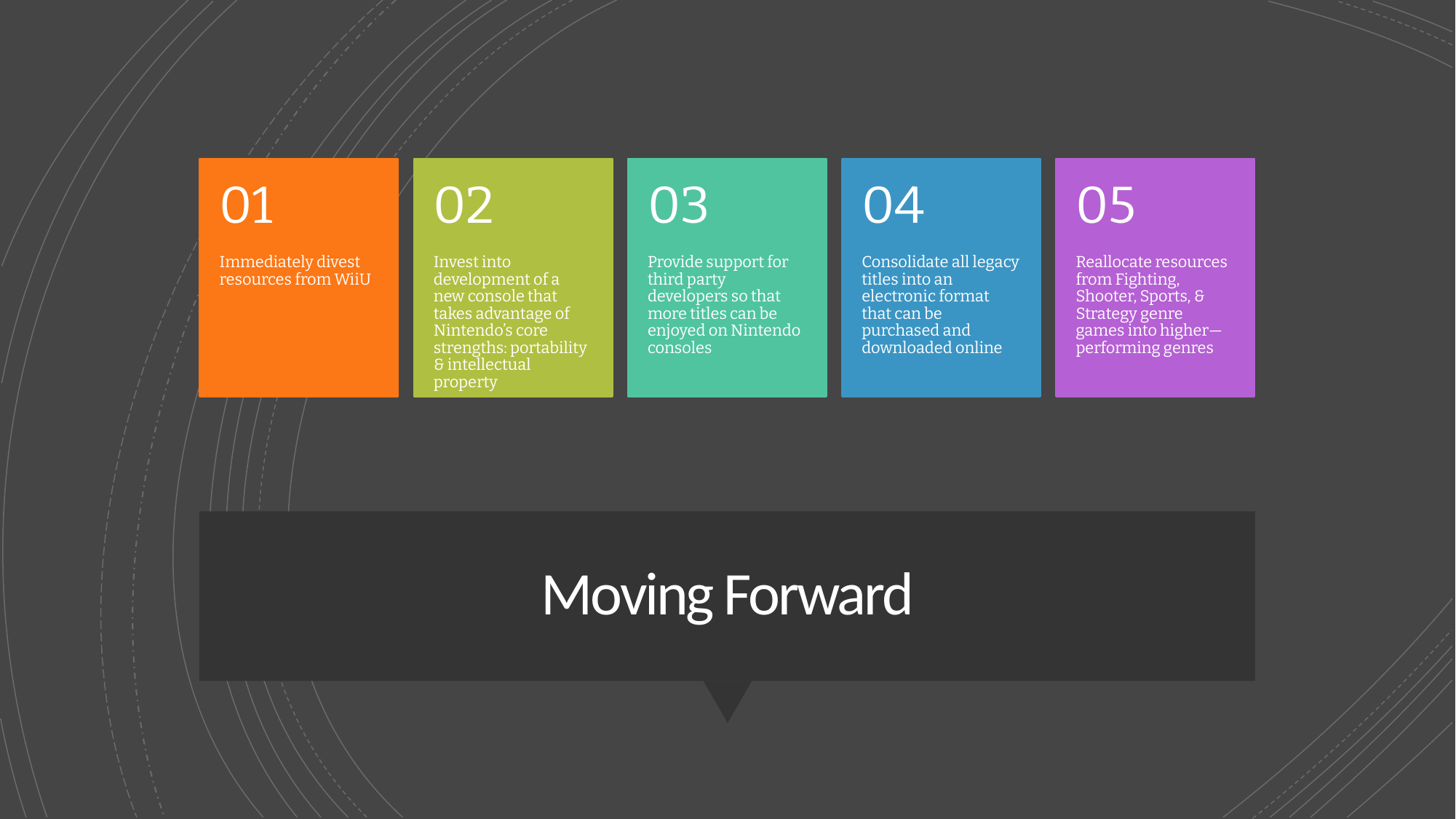

Immediately divest resources from WiiU
01
Invest into development of a new console that takes advantage of Nintendo’s core strengths: portability & intellectual property
02
Provide support for third party developers so that more titles can be enjoyed on Nintendo consoles
03
Consolidate all legacy titles into an electronic format that can be purchased and downloaded online
04
Reallocate resources from Fighting, Shooter, Sports, & Strategy genre games into higher—performing genres
05

# Moving Forward